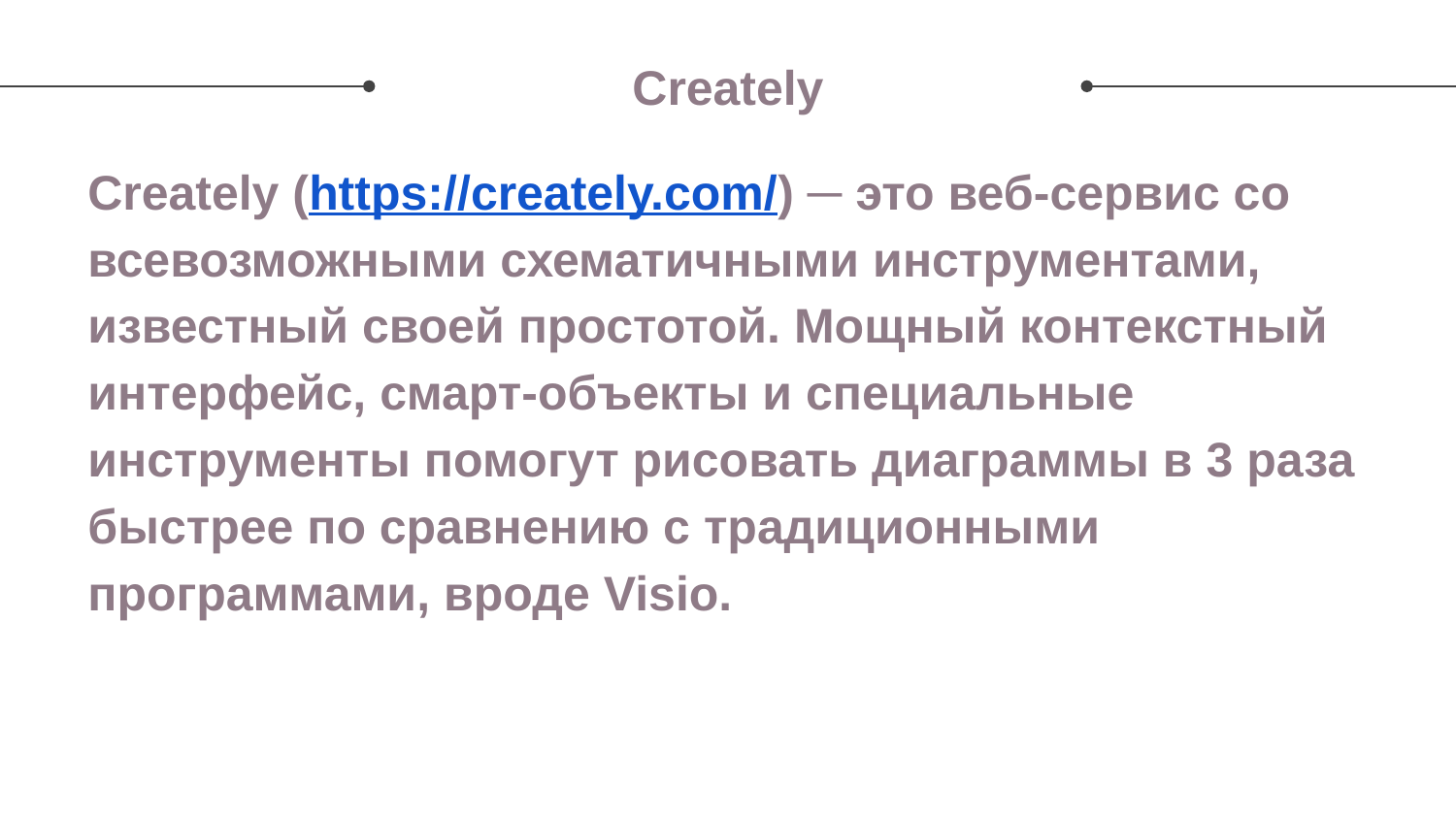

# Creately
Creately (https://creately.com/) ─ это веб-сервис со всевозможными схематичными инструментами, известный своей простотой. Мощный контекстный интерфейс, смарт-объекты и специальные инструменты помогут рисовать диаграммы в 3 раза быстрее по сравнению с традиционными программами, вроде Visio.